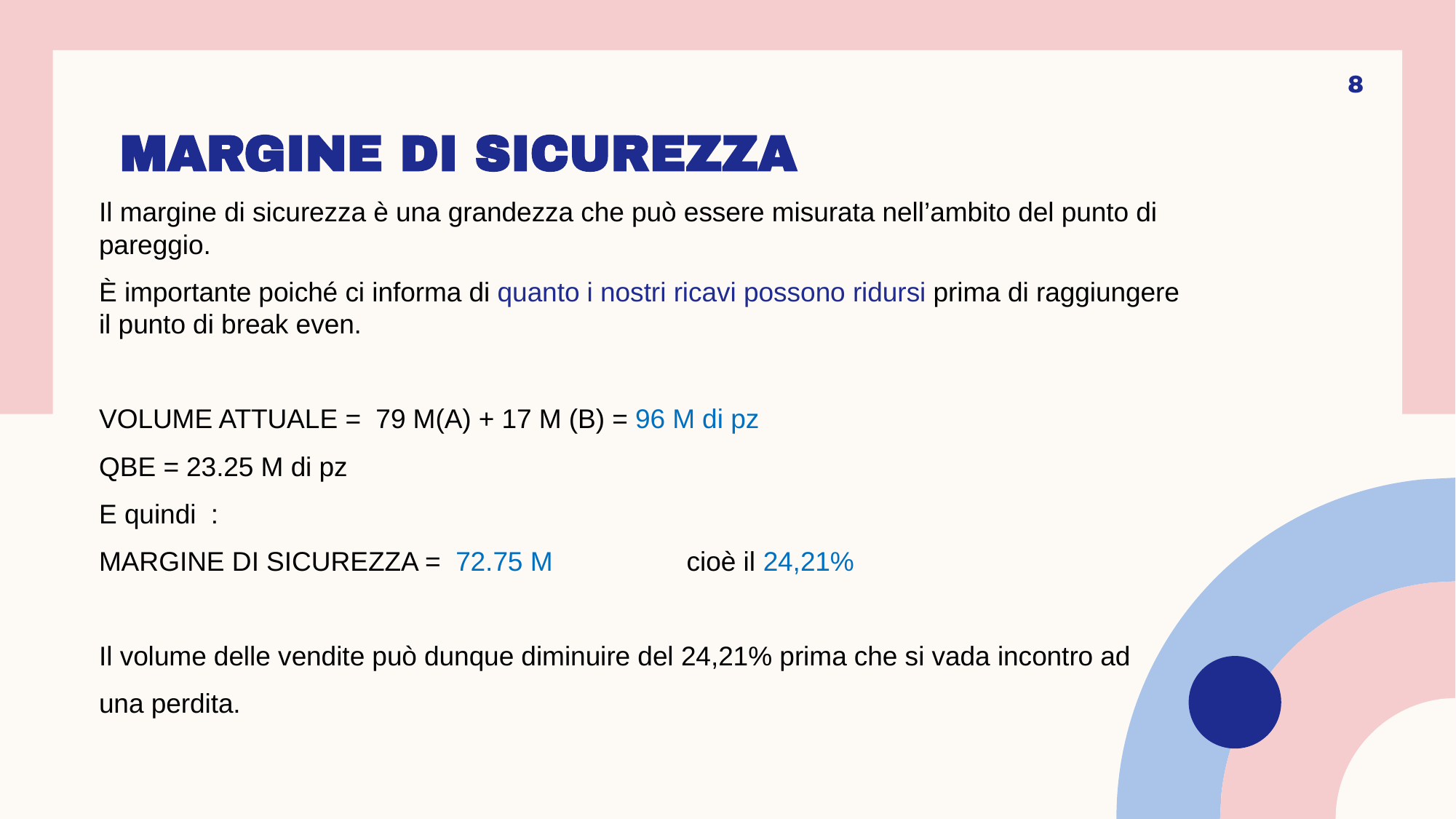

# Margine di sicurezza
8
Il margine di sicurezza è una grandezza che può essere misurata nell’ambito del punto di pareggio.
È importante poiché ci informa di quanto i nostri ricavi possono ridursi prima di raggiungere il punto di break even.

VOLUME ATTUALE =  79 M(A) + 17 M (B) = 96 M di pz
QBE = 23.25 M di pz
E quindi  :
MARGINE DI SICUREZZA =  72.75 M                  cioè il 24,21%

Il volume delle vendite può dunque diminuire del 24,21% prima che si vada incontro ad
una perdita.